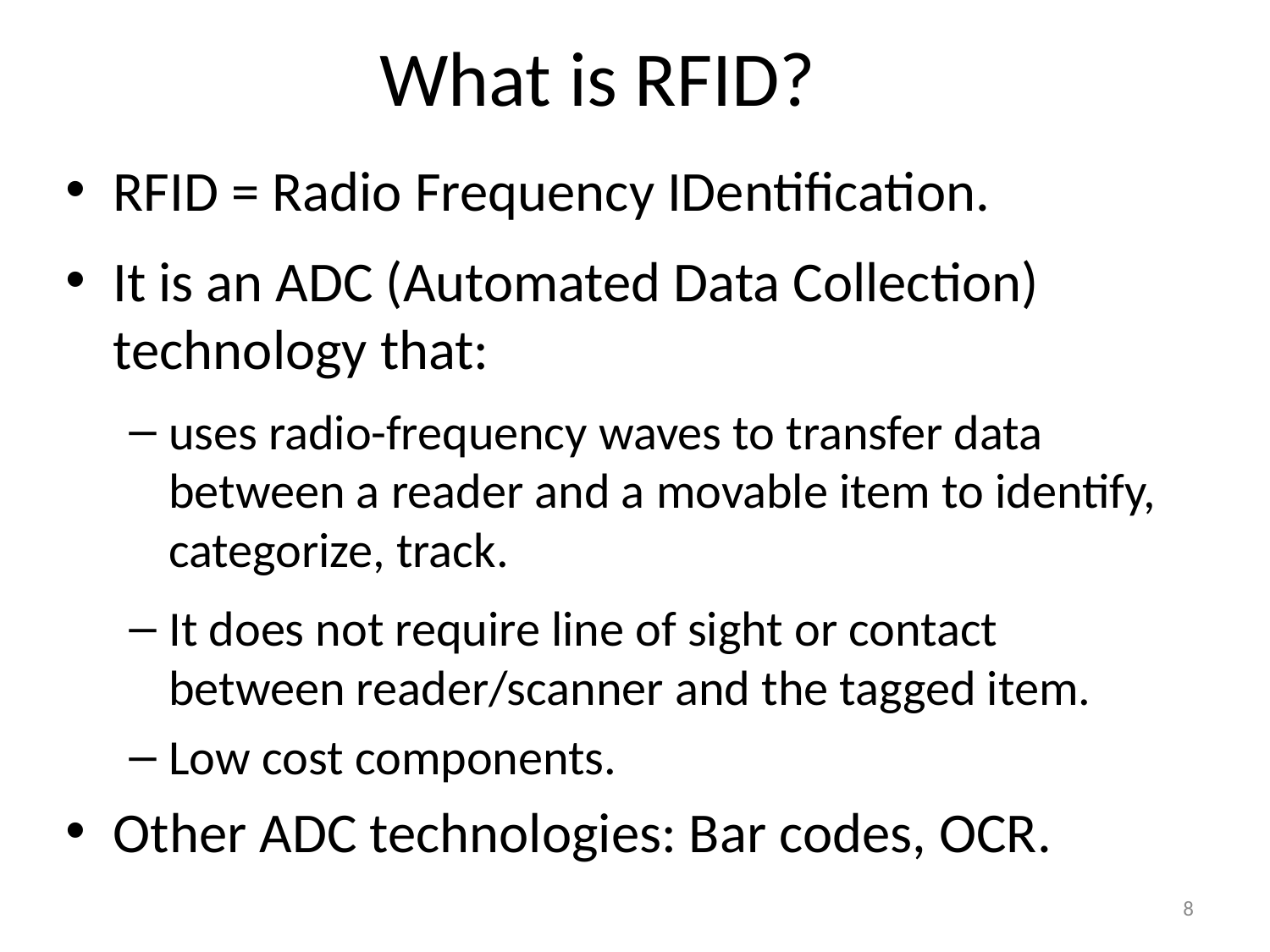

# What is RFID?
RFID = Radio Frequency IDentification.
It is an ADC (Automated Data Collection) technology that:
uses radio-frequency waves to transfer data between a reader and a movable item to identify, categorize, track.
It does not require line of sight or contact between reader/scanner and the tagged item.
Low cost components.
Other ADC technologies: Bar codes, OCR.
8